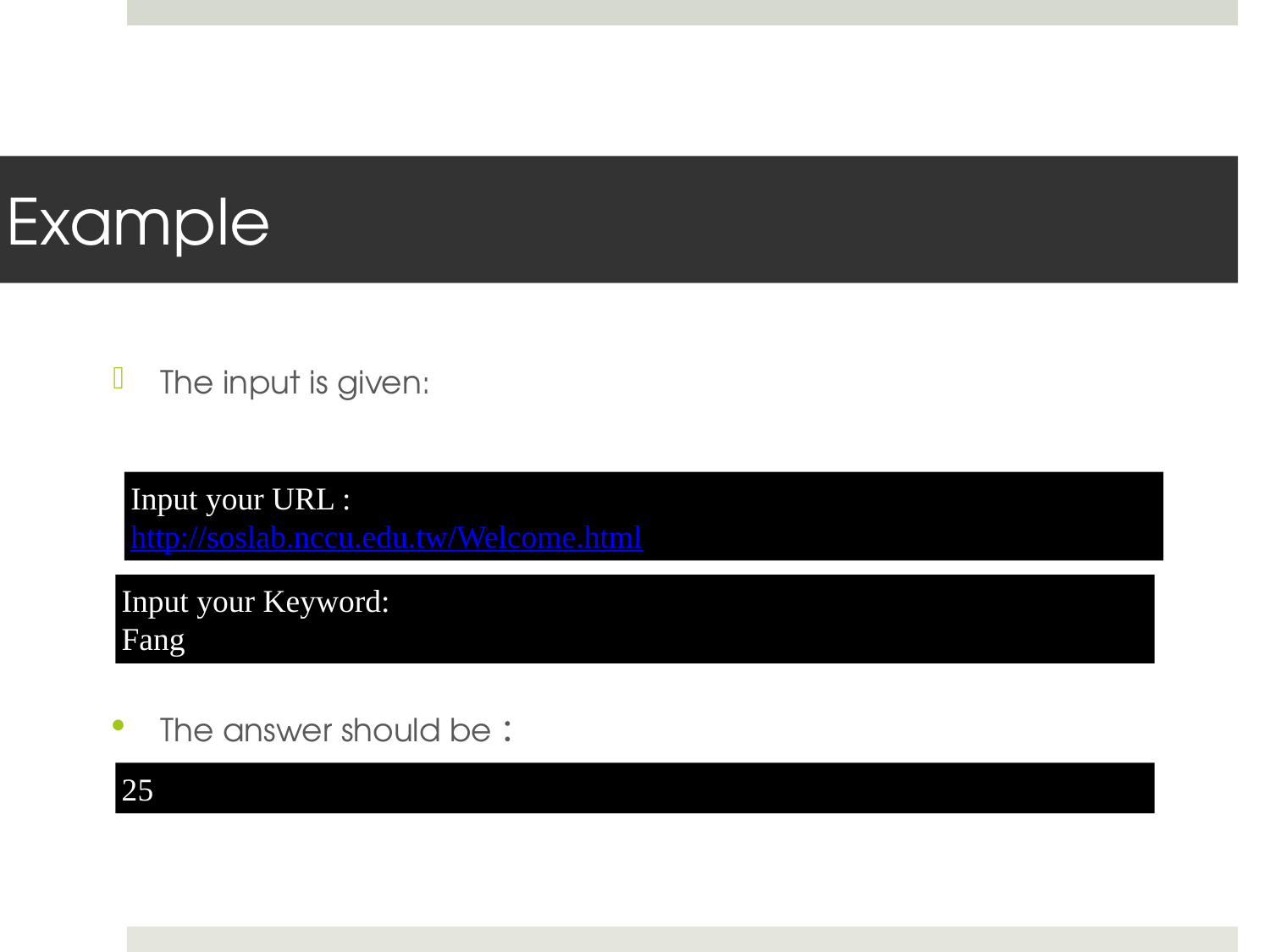

# Example
The input is given:

The answer should be：
Input your URL :
http://soslab.nccu.edu.tw/Welcome.html
Input your Keyword:
Fang
25